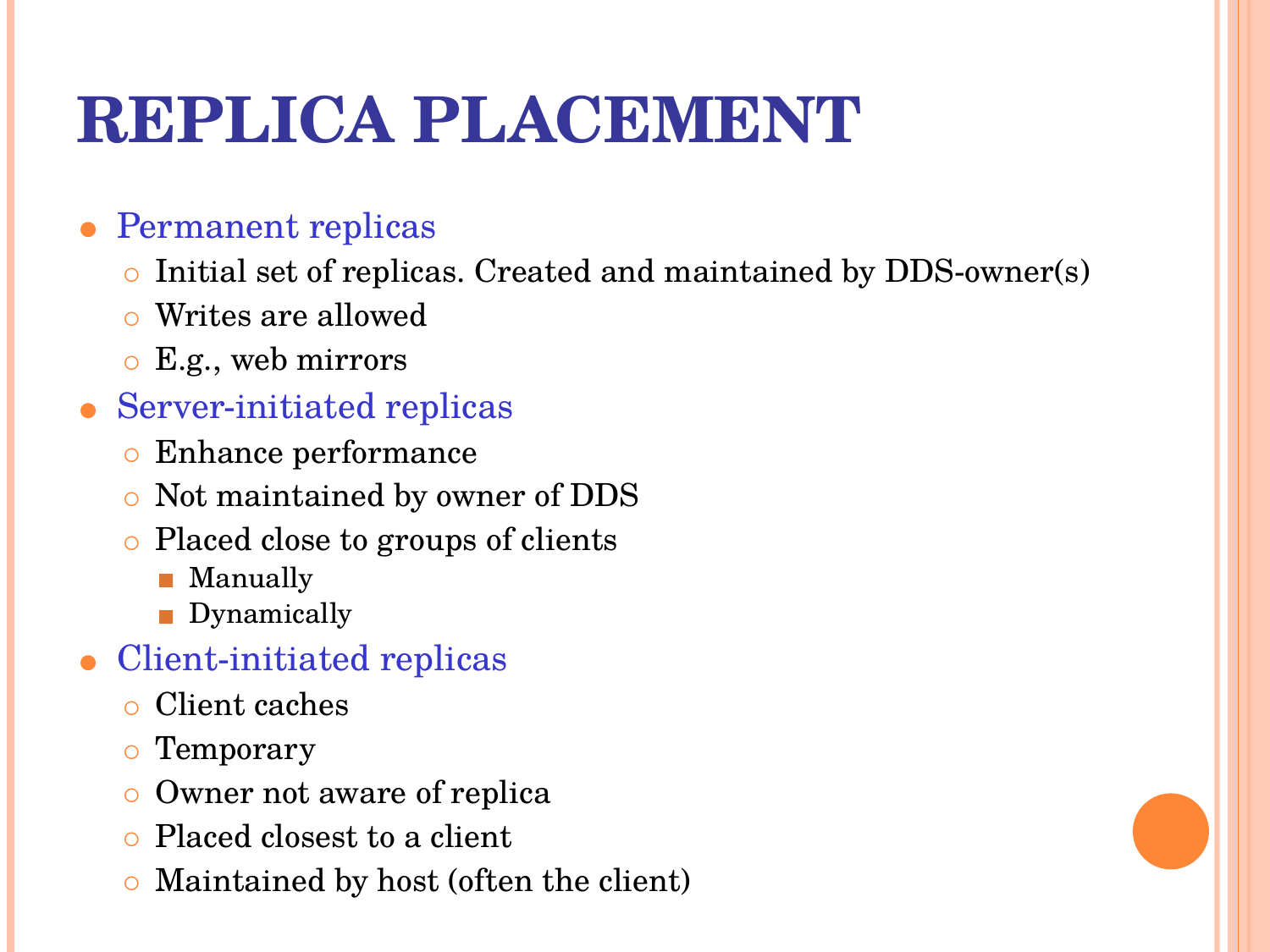

# Replica Placement
Permanent replicas
Initial set of replicas. Created and maintained by DDS-owner(s)
Writes are allowed
E.g., web mirrors
Server-initiated replicas
Enhance performance
Not maintained by owner of DDS
Placed close to groups of clients
Manually
Dynamically
Client-initiated replicas
Client caches
Temporary
Owner not aware of replica
Placed closest to a client
Maintained by host (often the client)